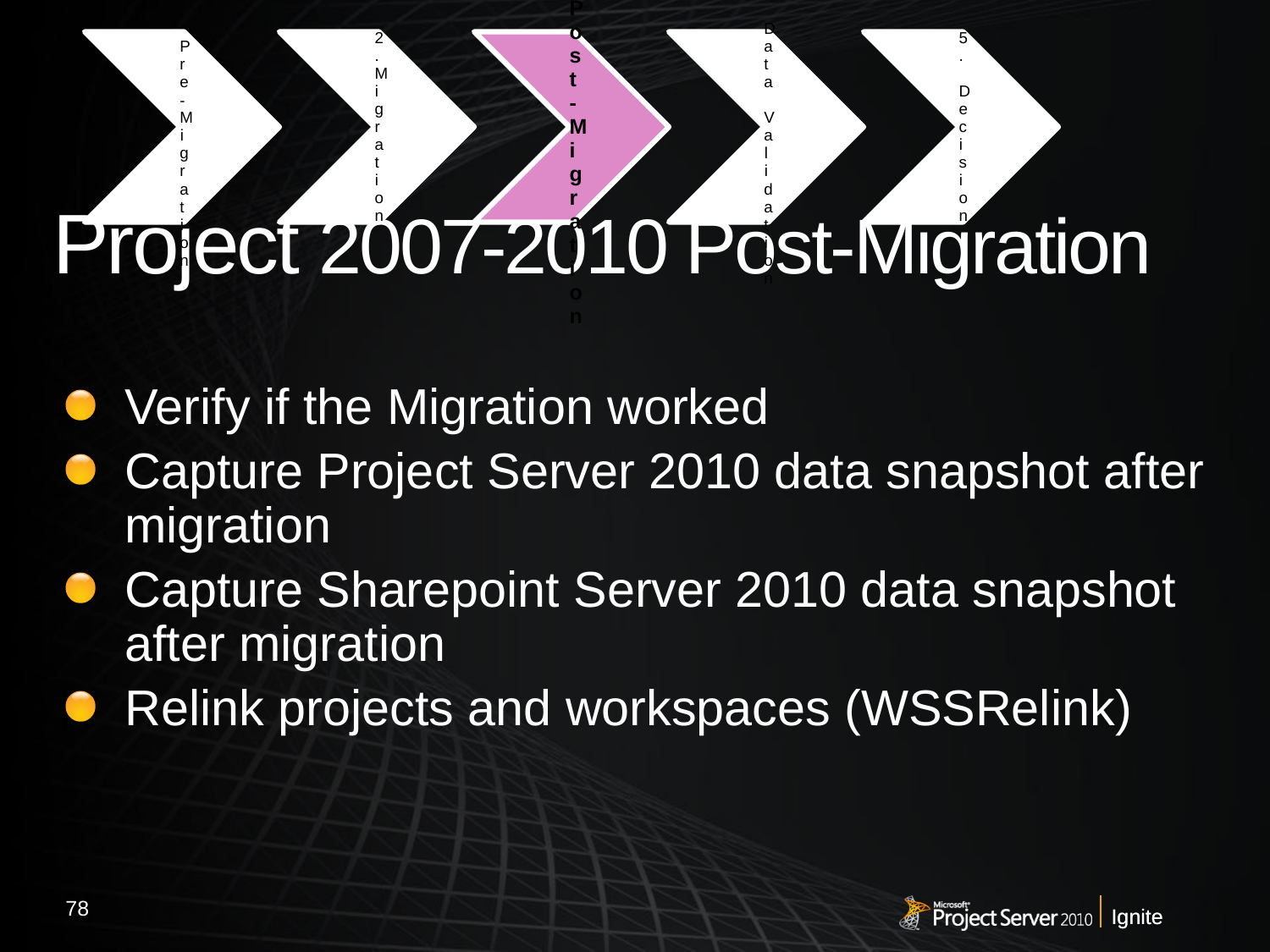

2.Migration
5. Decision
# Project 2007-2010 Post-Migration
Verify if the Migration worked
Capture Project Server 2010 data snapshot after migration
Capture Sharepoint Server 2010 data snapshot after migration
Relink projects and workspaces (WSSRelink)

78